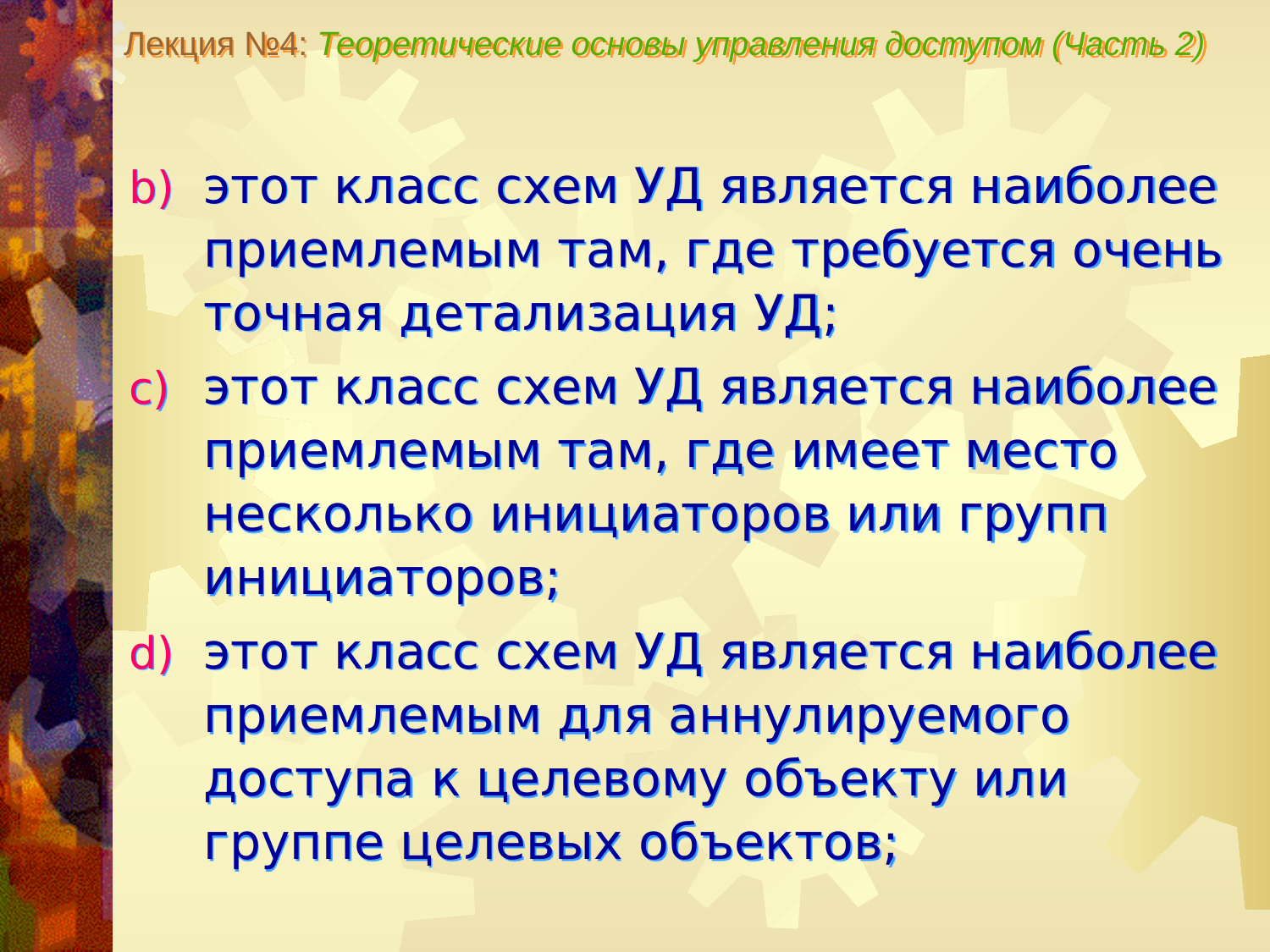

Лекция №4: Теоретические основы управления доступом (Часть 2)
этот класс схем УД является наиболее приемлемым там, где требуется очень точная детализация УД;
этот класс схем УД является наиболее приемлемым там, где имеет место несколько инициаторов или групп инициаторов;
этот класс схем УД является наиболее приемлемым для аннулируемого доступа к целевому объекту или группе целевых объектов;